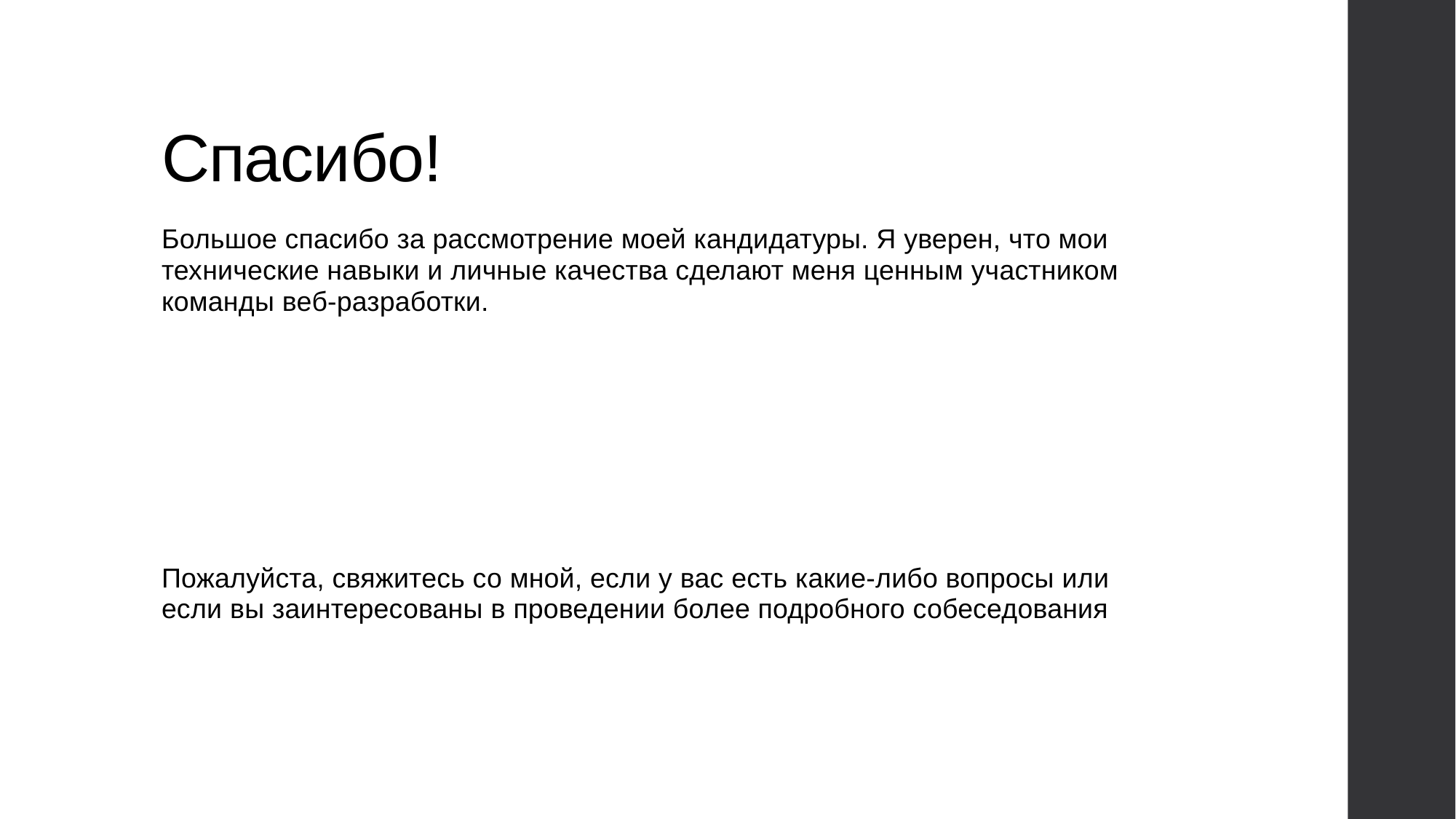

# Спасибо!
Большое спасибо за рассмотрение моей кандидатуры. Я уверен, что мои технические навыки и личные качества сделают меня ценным участником команды веб-разработки.

Пожалуйста, свяжитесь со мной, если у вас есть какие-либо вопросы или если вы заинтересованы в проведении более подробного собеседования